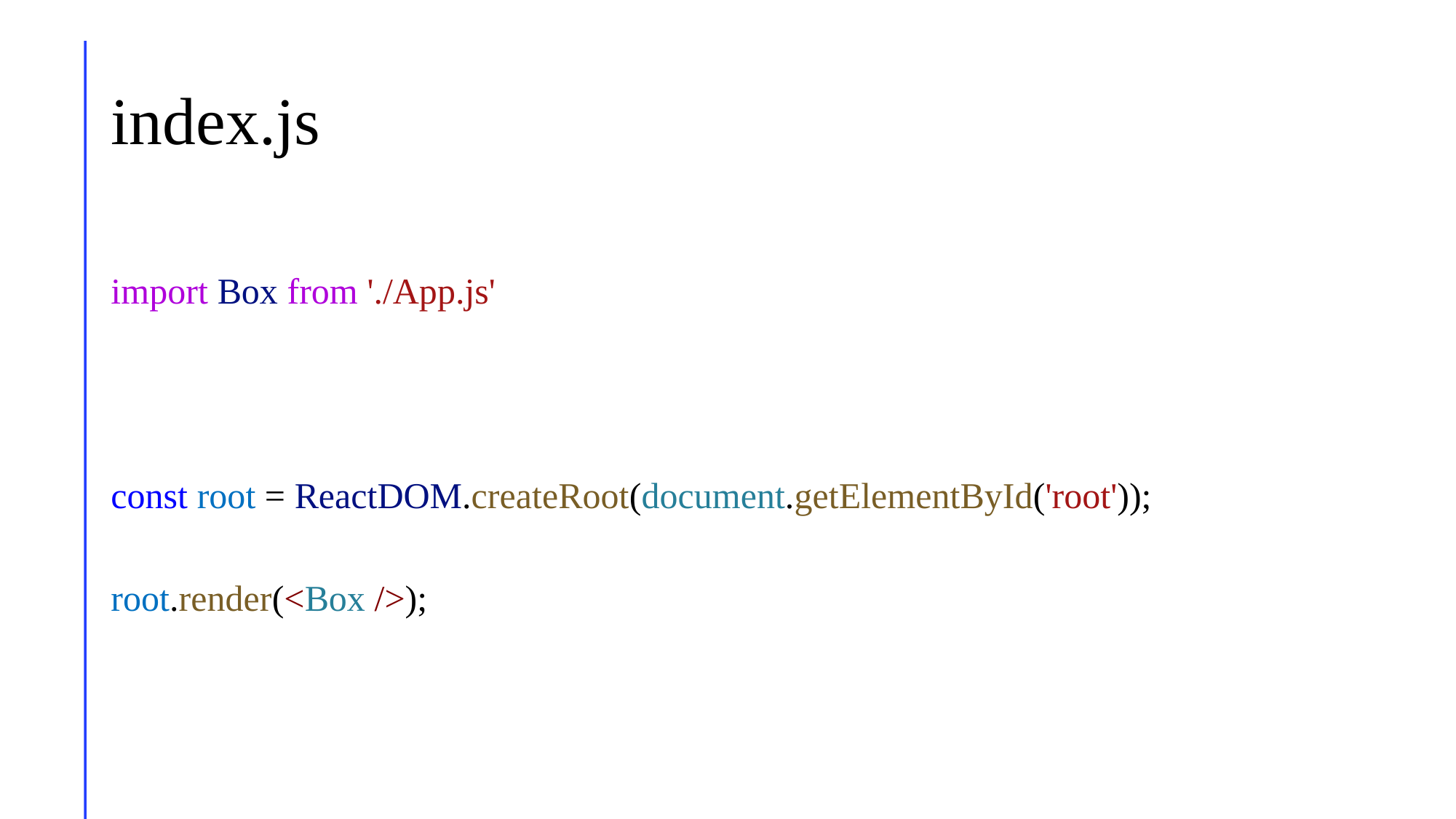

# index.js
import Box from './App.js'

const root = ReactDOM.createRoot(document.getElementById('root'));
root.render(<Box />);